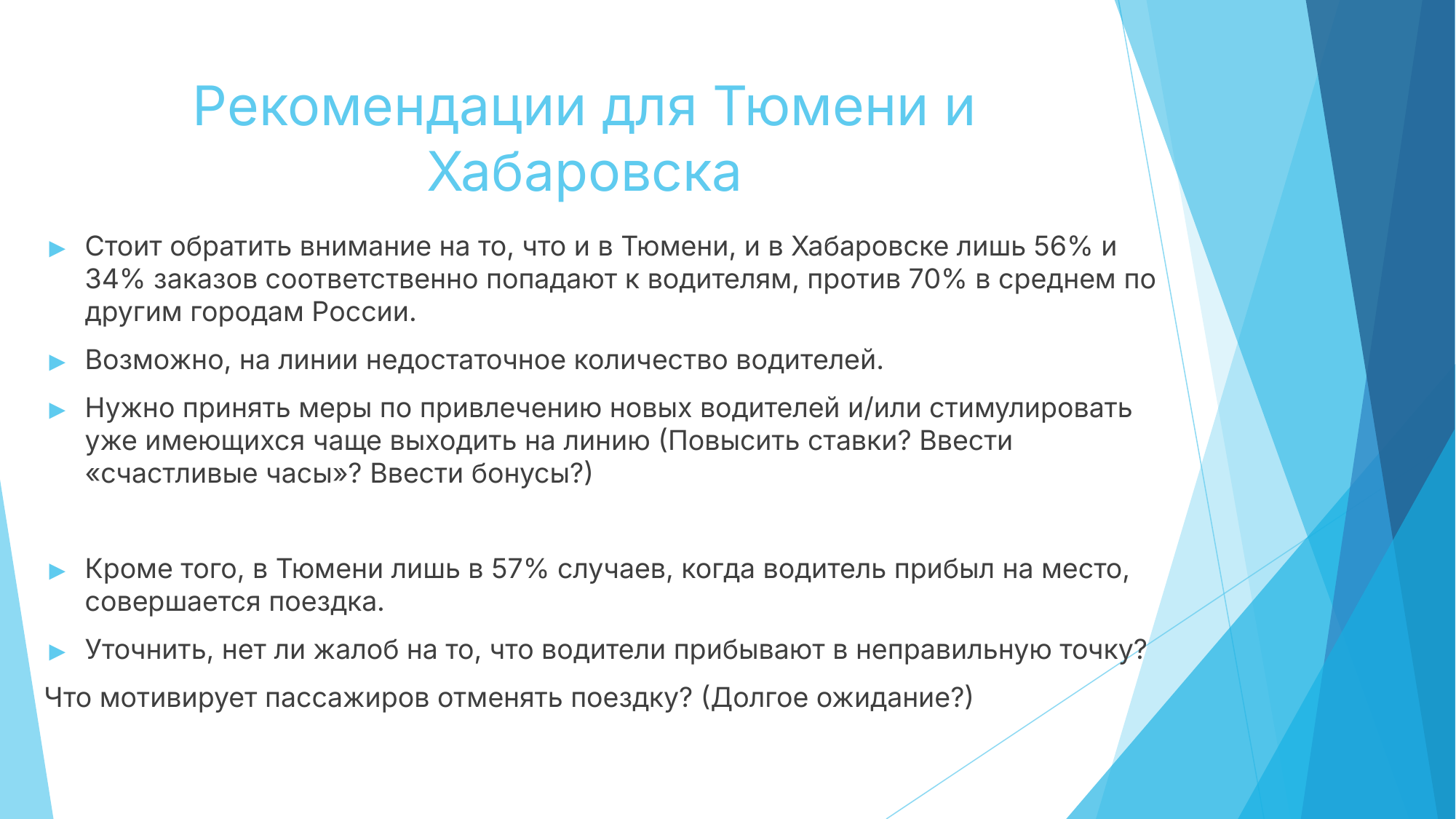

# Рекомендации для Тюмени и Хабаровска
Стоит обратить внимание на то, что и в Тюмени, и в Хабаровске лишь 56% и 34% заказов соответственно попадают к водителям, против 70% в среднем по другим городам России.
Возможно, на линии недостаточное количество водителей.
Нужно принять меры по привлечению новых водителей и/или стимулировать уже имеющихся чаще выходить на линию (Повысить ставки? Ввести «счастливые часы»? Ввести бонусы?)

Кроме того, в Тюмени лишь в 57% случаев, когда водитель прибыл на место, совершается поездка.
Уточнить, нет ли жалоб на то, что водители прибывают в неправильную точку?
Что мотивирует пассажиров отменять поездку? (Долгое ожидание?)